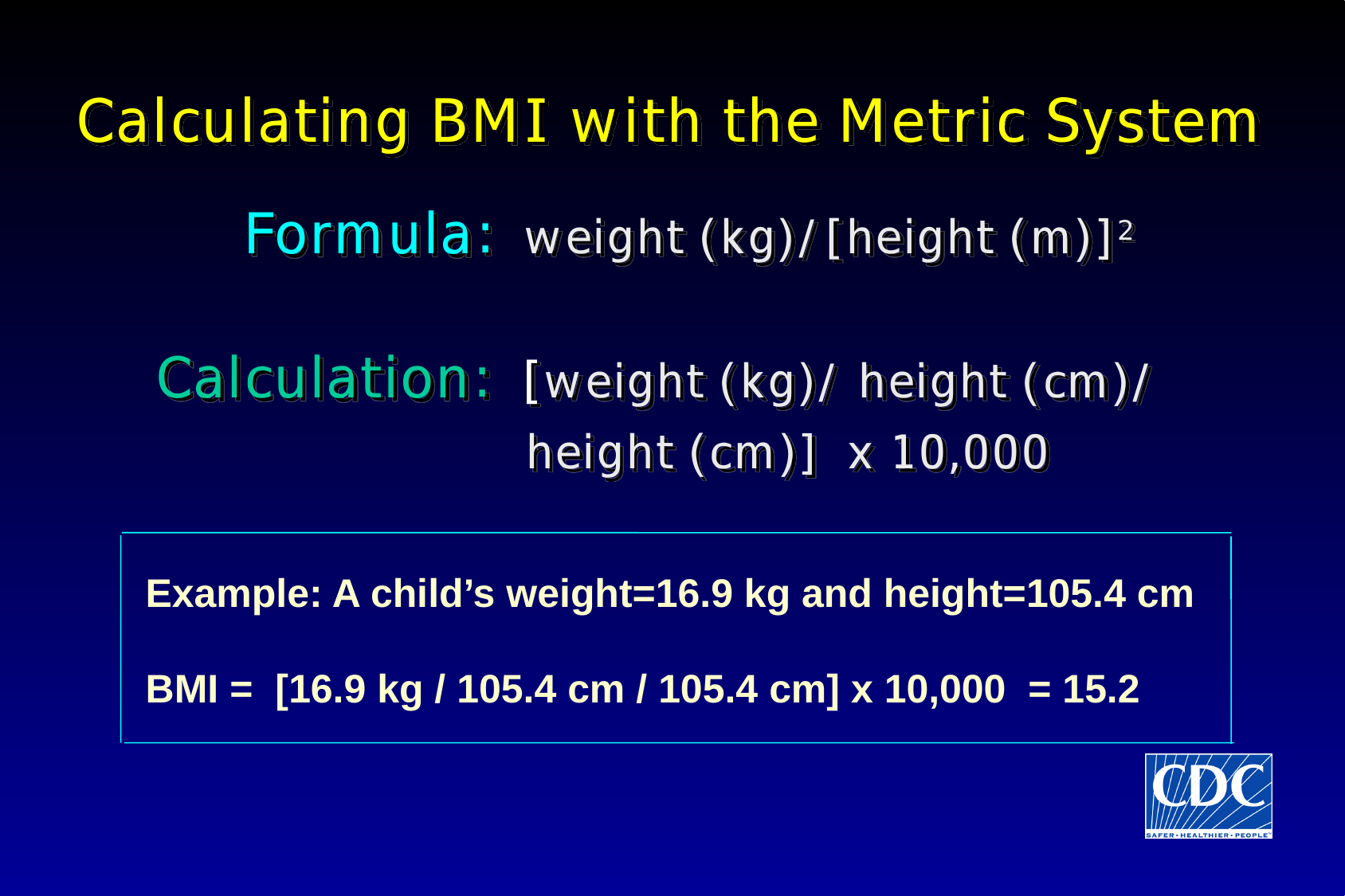

# Calculating BMI with the Metric System

                Formula:  weight (kg)/[height (m)]2

          Calculation:  [weight (kg)/ height (cm)/
                                      height (cm)]  x 10,000

Example: A child’s weight=16.9 kg and height=105.4 cm

BMI =  [16.9 kg / 105.4 cm / 105.4 cm] x 10,000  = 15.2